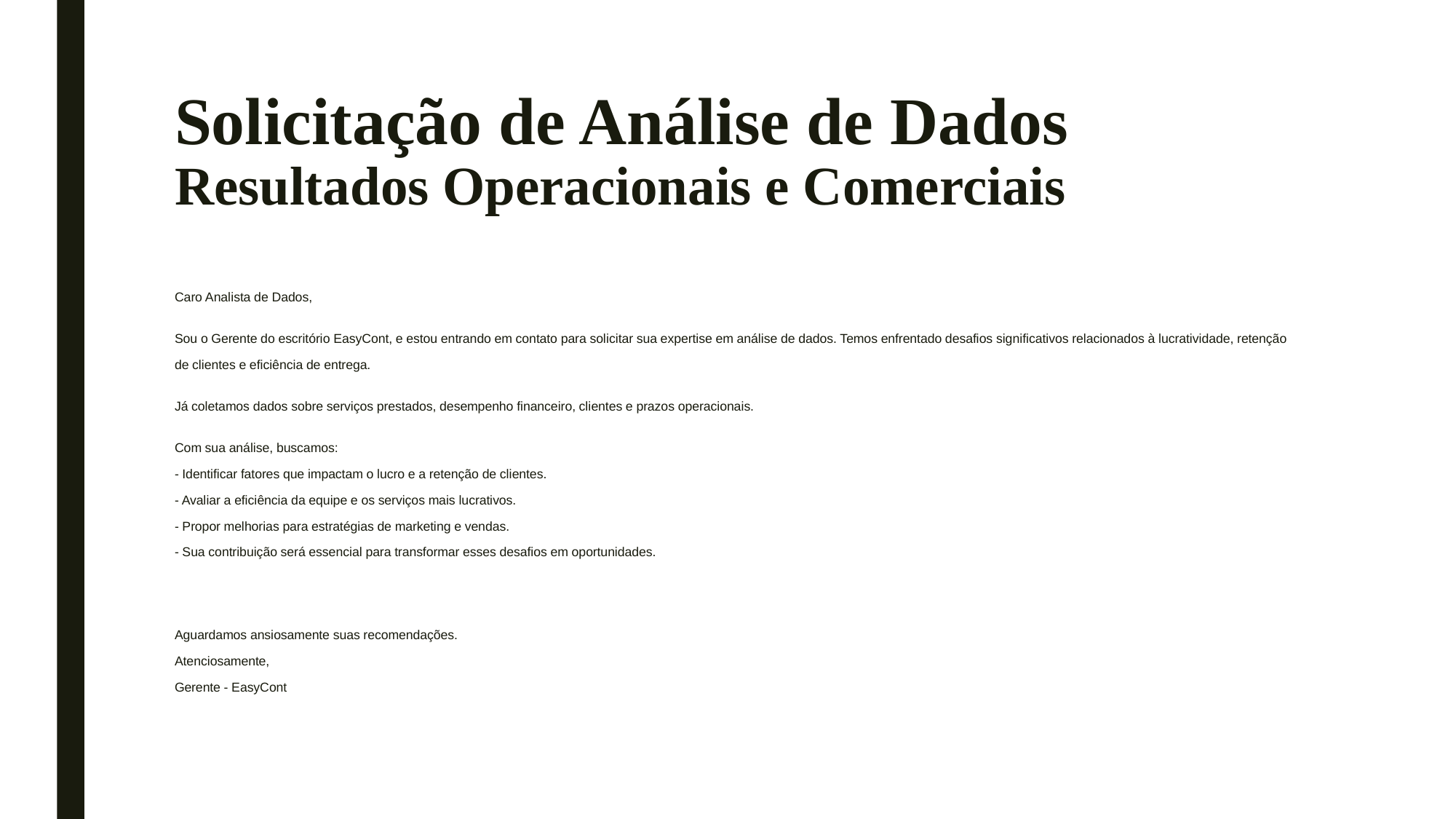

# Solicitação de Análise de Dados Resultados Operacionais e Comerciais
Caro Analista de Dados,
Sou o Gerente do escritório EasyCont, e estou entrando em contato para solicitar sua expertise em análise de dados. Temos enfrentado desafios significativos relacionados à lucratividade, retenção de clientes e eficiência de entrega.
Já coletamos dados sobre serviços prestados, desempenho financeiro, clientes e prazos operacionais.
Com sua análise, buscamos:
- Identificar fatores que impactam o lucro e a retenção de clientes.
- Avaliar a eficiência da equipe e os serviços mais lucrativos.
- Propor melhorias para estratégias de marketing e vendas.
- Sua contribuição será essencial para transformar esses desafios em oportunidades.

Aguardamos ansiosamente suas recomendações.
Atenciosamente,
Gerente - EasyCont